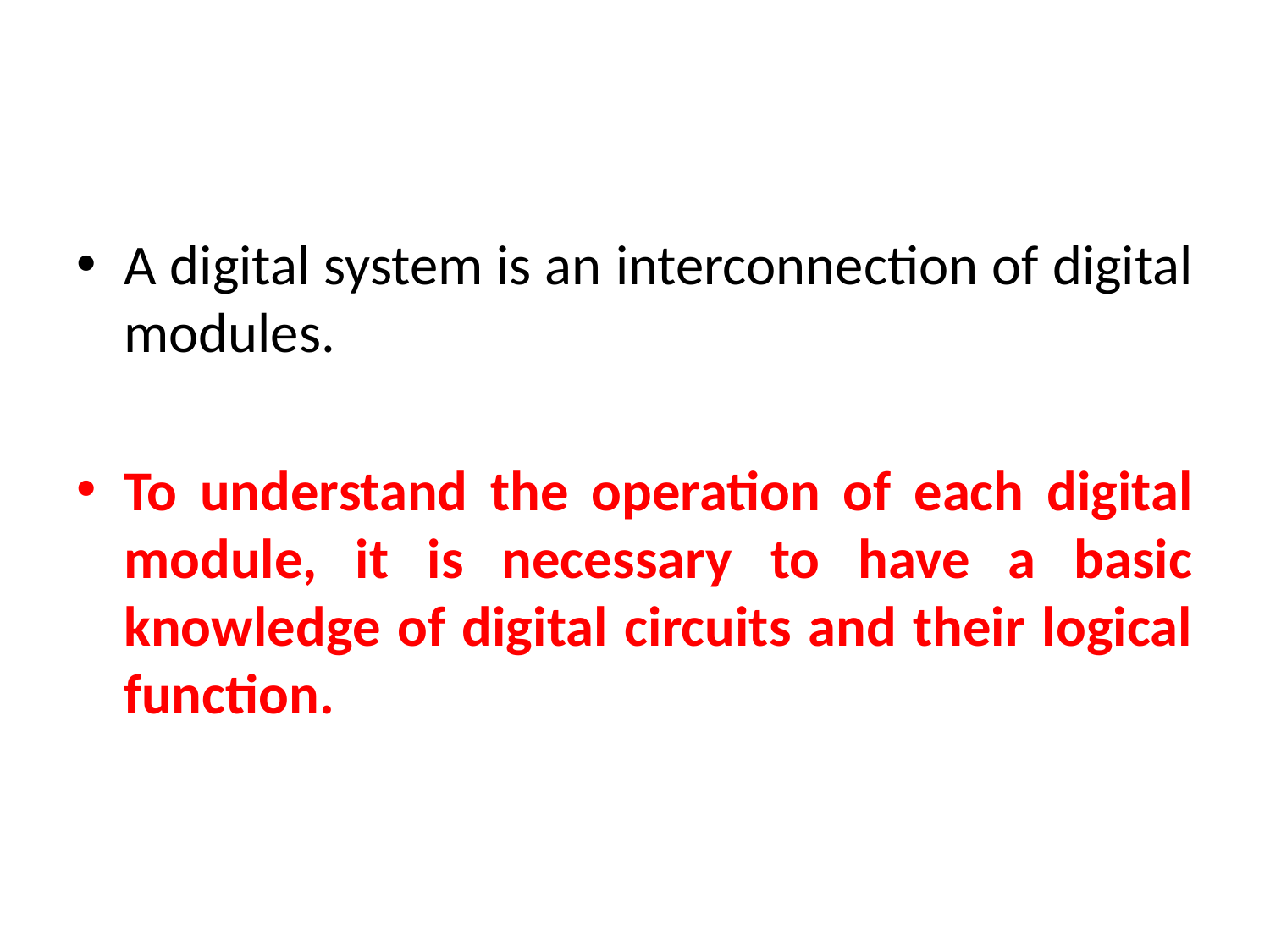

A digital system is an interconnection of digital modules.

To understand the operation of each digital module, it is necessary to have a basic knowledge of digital circuits and their logical function.